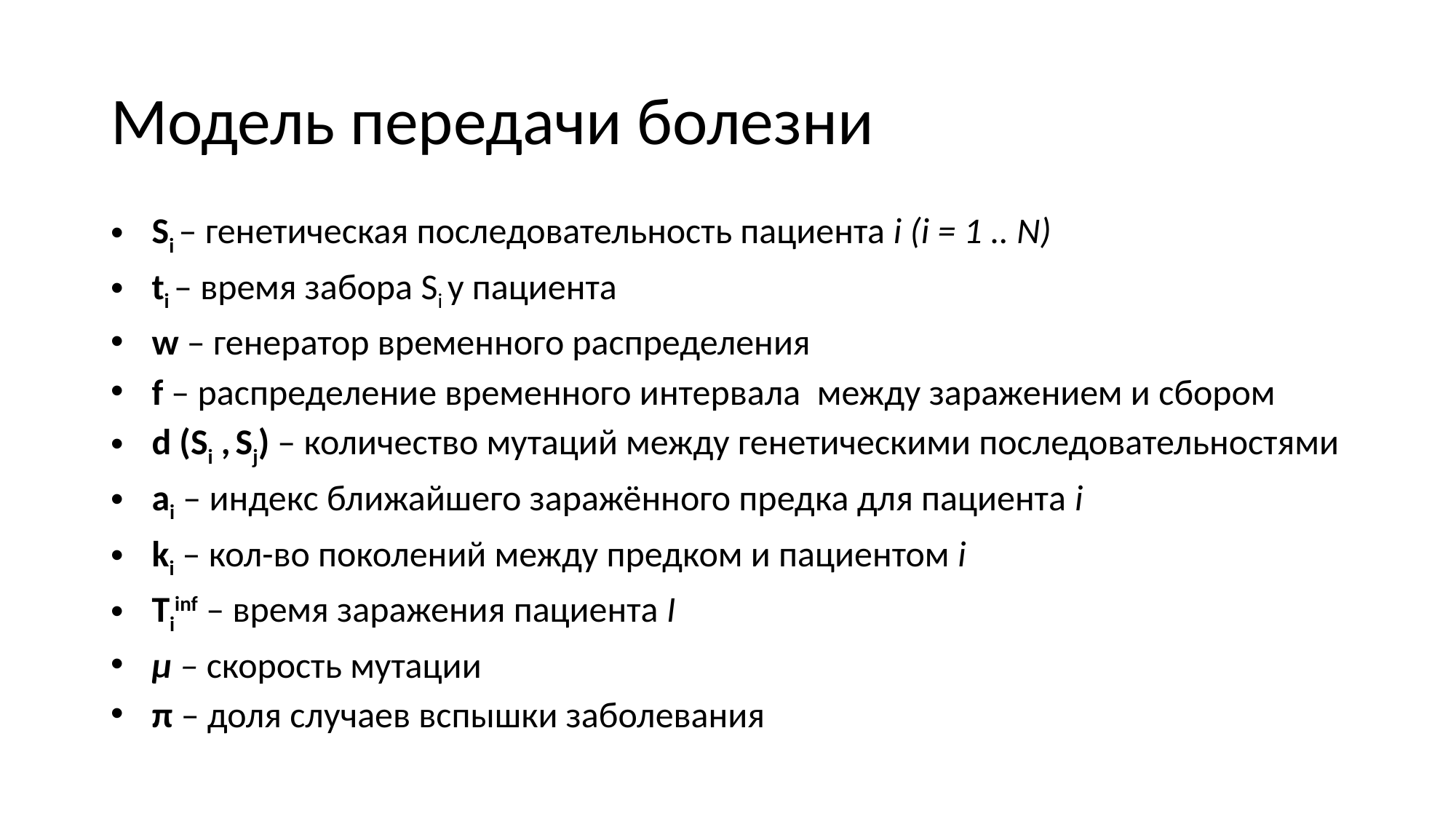

# Модель передачи болезни
Si – генетическая последовательность пациента i (i = 1 .. N)
ti – время забора Si у пациента
w – генератор временного распределения
f – распределение временного интервала  между заражением и сбором
d (Si , Sj) – количество мутаций между генетическими последовательностями
ai – индекс ближайшего заражённого предка для пациента i
ki – кол-во поколений между предком и пациентом i
Tiinf – время заражения пациента I
μ – скорость мутации
π – доля случаев вспышки заболевания